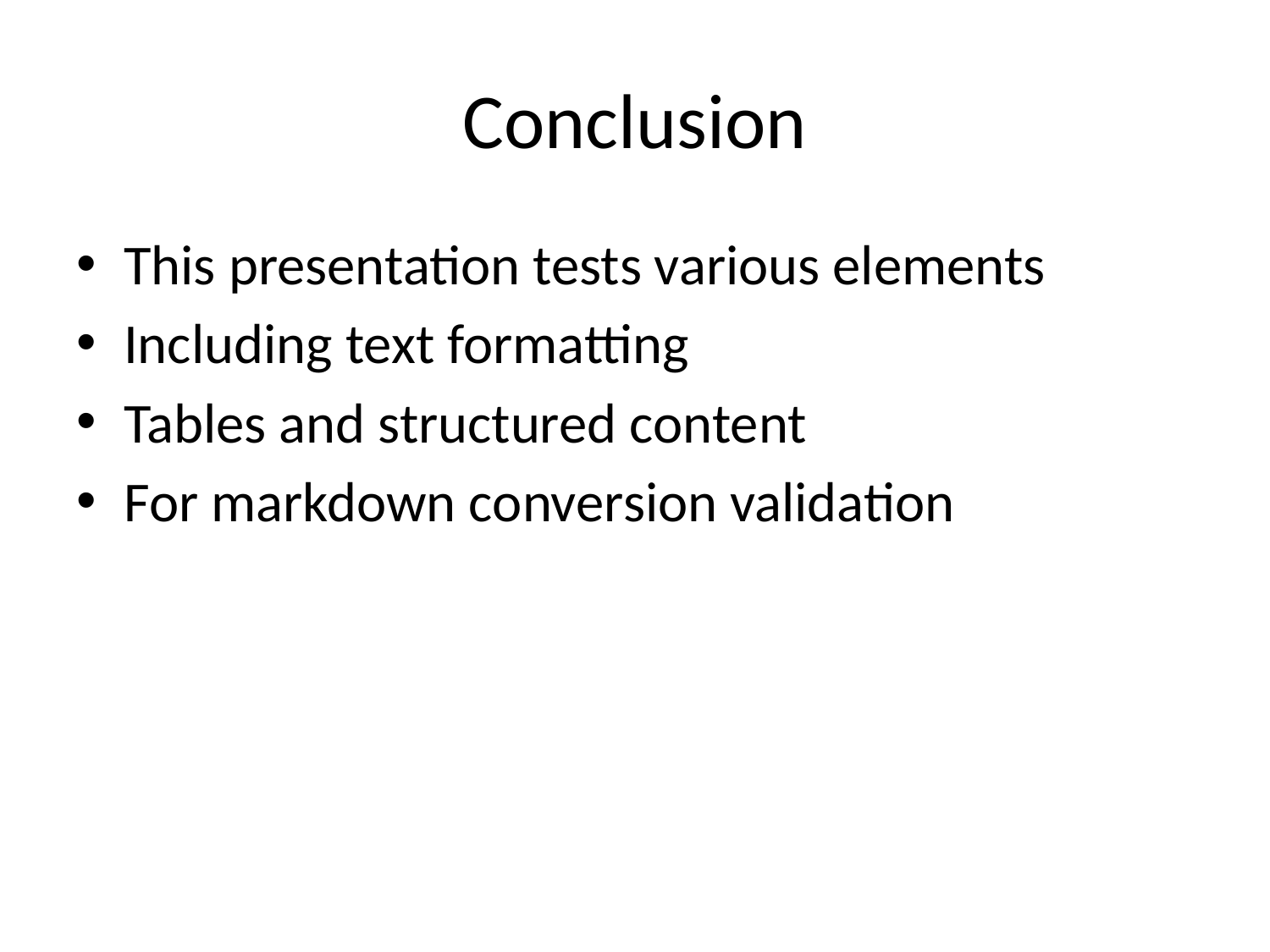

# Conclusion
This presentation tests various elements
Including text formatting
Tables and structured content
For markdown conversion validation